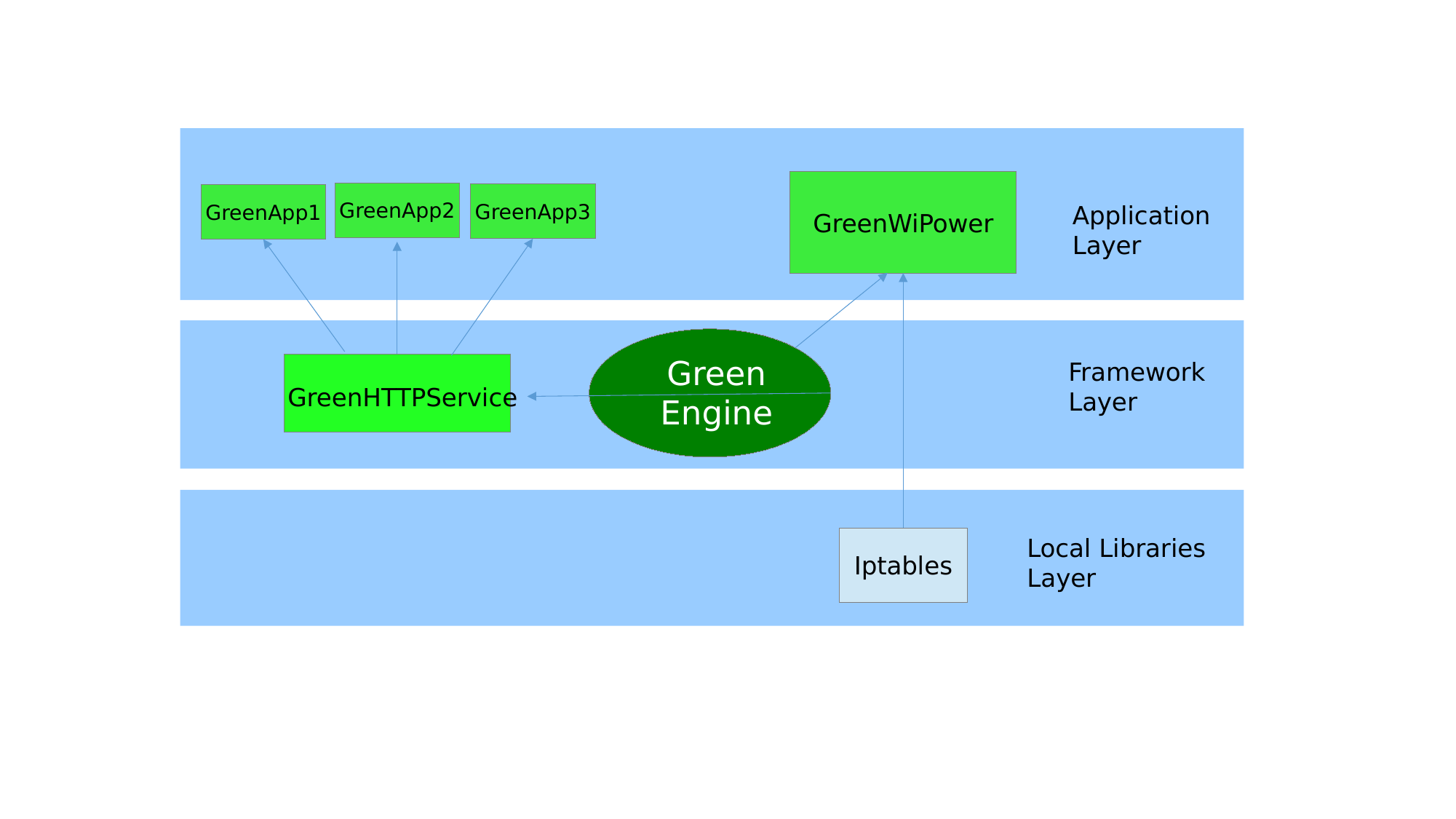

GreenWiPower
GreenApp2
GreenApp3
GreenApp1
Application
Layer

Green
Engine
Framework
Layer

GreenHTTPService

Iptables
Local Libraries
Layer